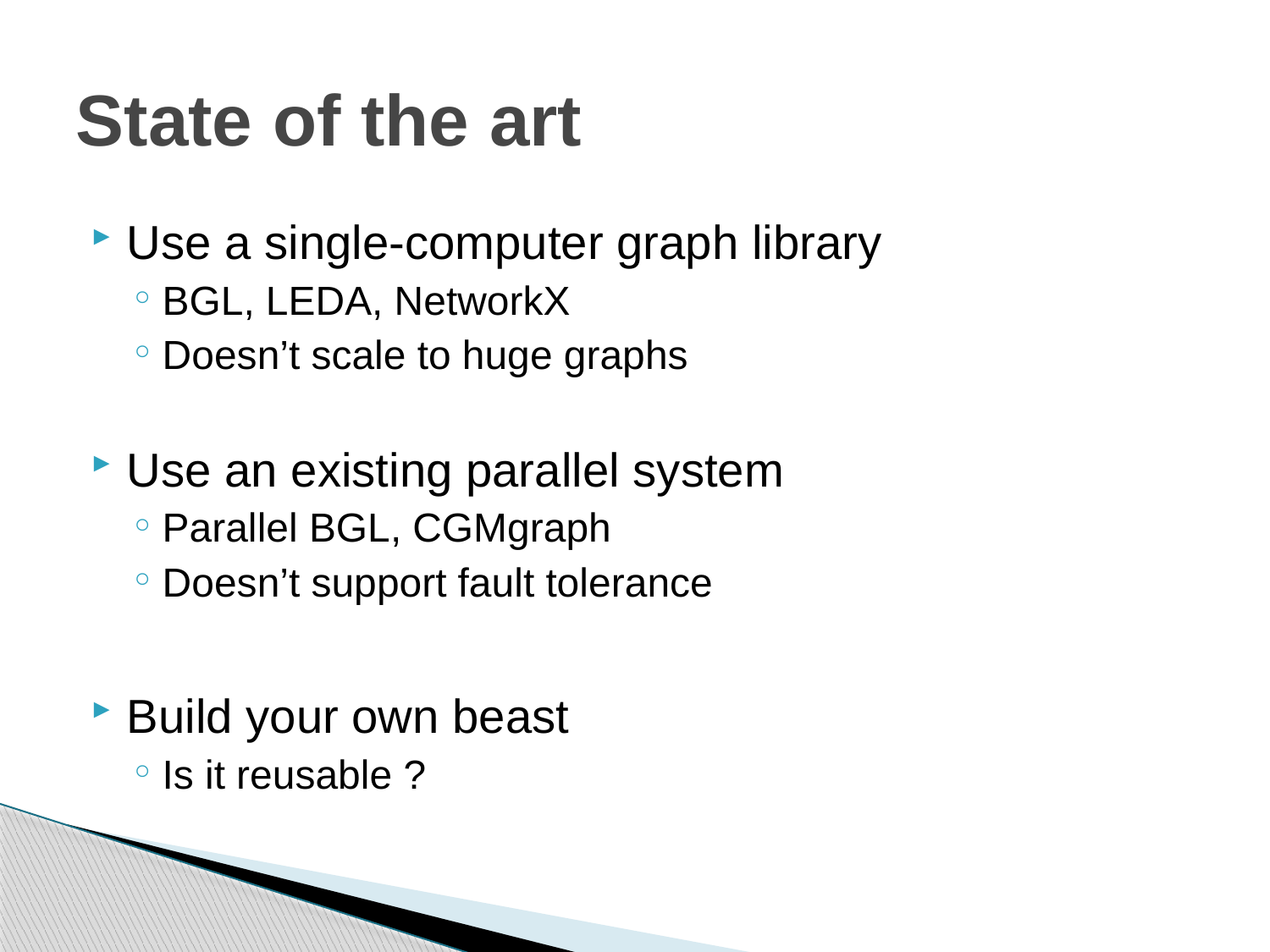

# State of the art
Use a single-computer graph library
BGL, LEDA, NetworkX
Doesn’t scale to huge graphs

Use an existing parallel system
Parallel BGL, CGMgraph
Doesn’t support fault tolerance

Build your own beast
Is it reusable ?